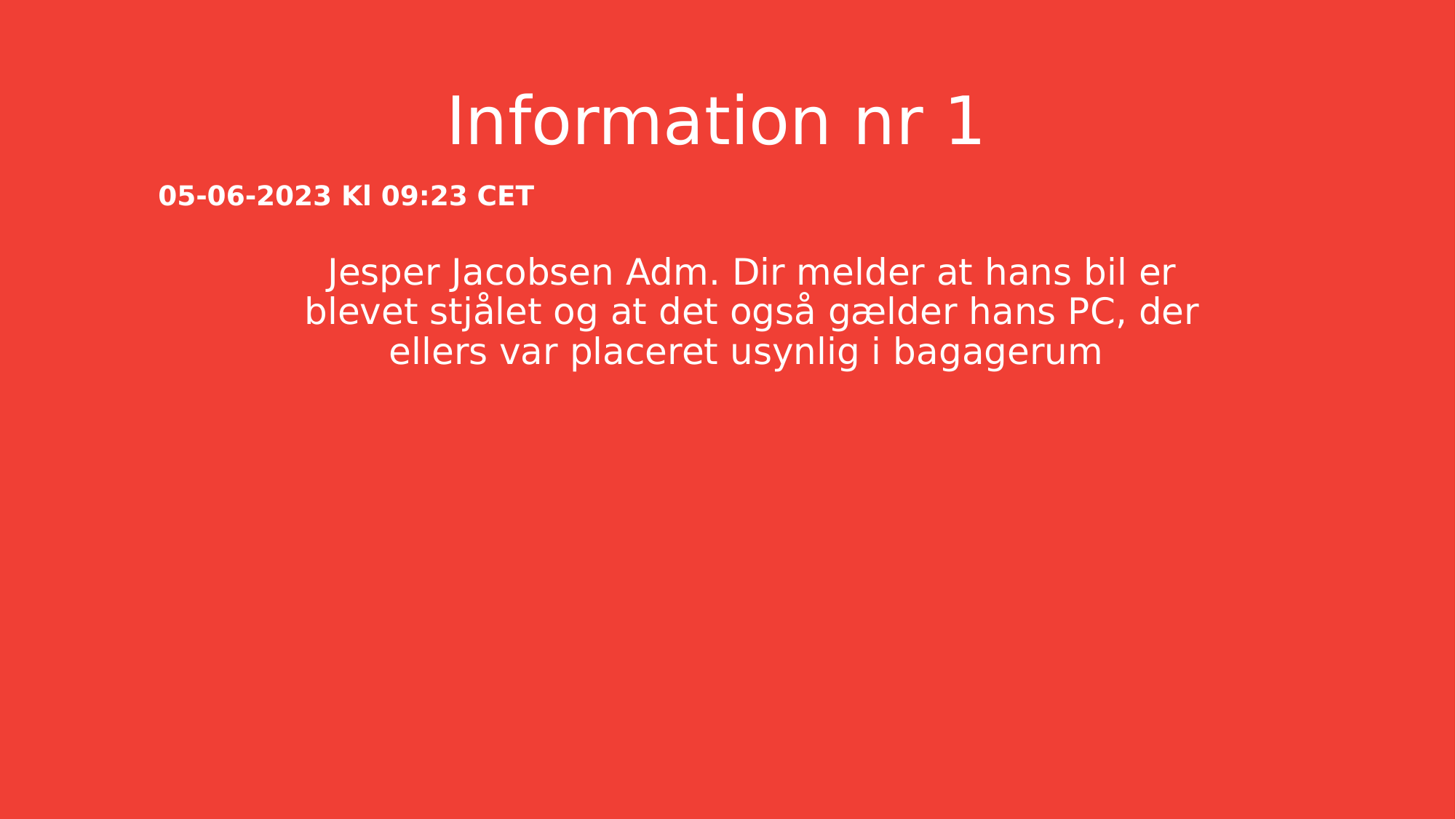

# Information nr 1
05-06-2023 Kl 09:23 CET
Jesper Jacobsen Adm. Dir melder at hans bil er blevet stjålet og at det også gælder hans PC, der ellers var placeret usynlig i bagagerum